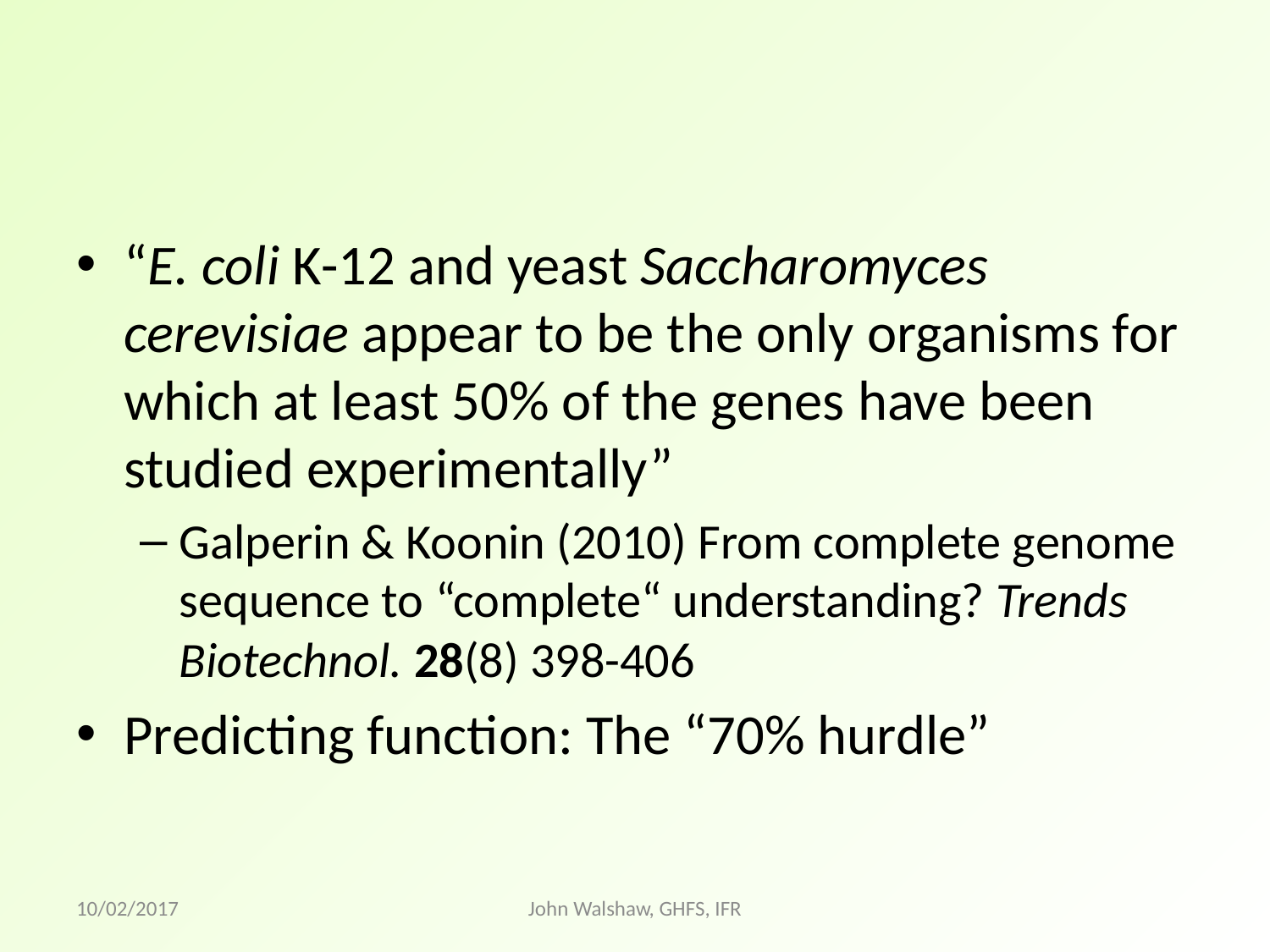

#
“E. coli K-12 and yeast Saccharomyces cerevisiae appear to be the only organisms for which at least 50% of the genes have been studied experimentally”
Galperin & Koonin (2010) From complete genome sequence to “complete“ understanding? Trends Biotechnol. 28(8) 398-406
Predicting function: The “70% hurdle”
10/02/2017
John Walshaw, GHFS, IFR